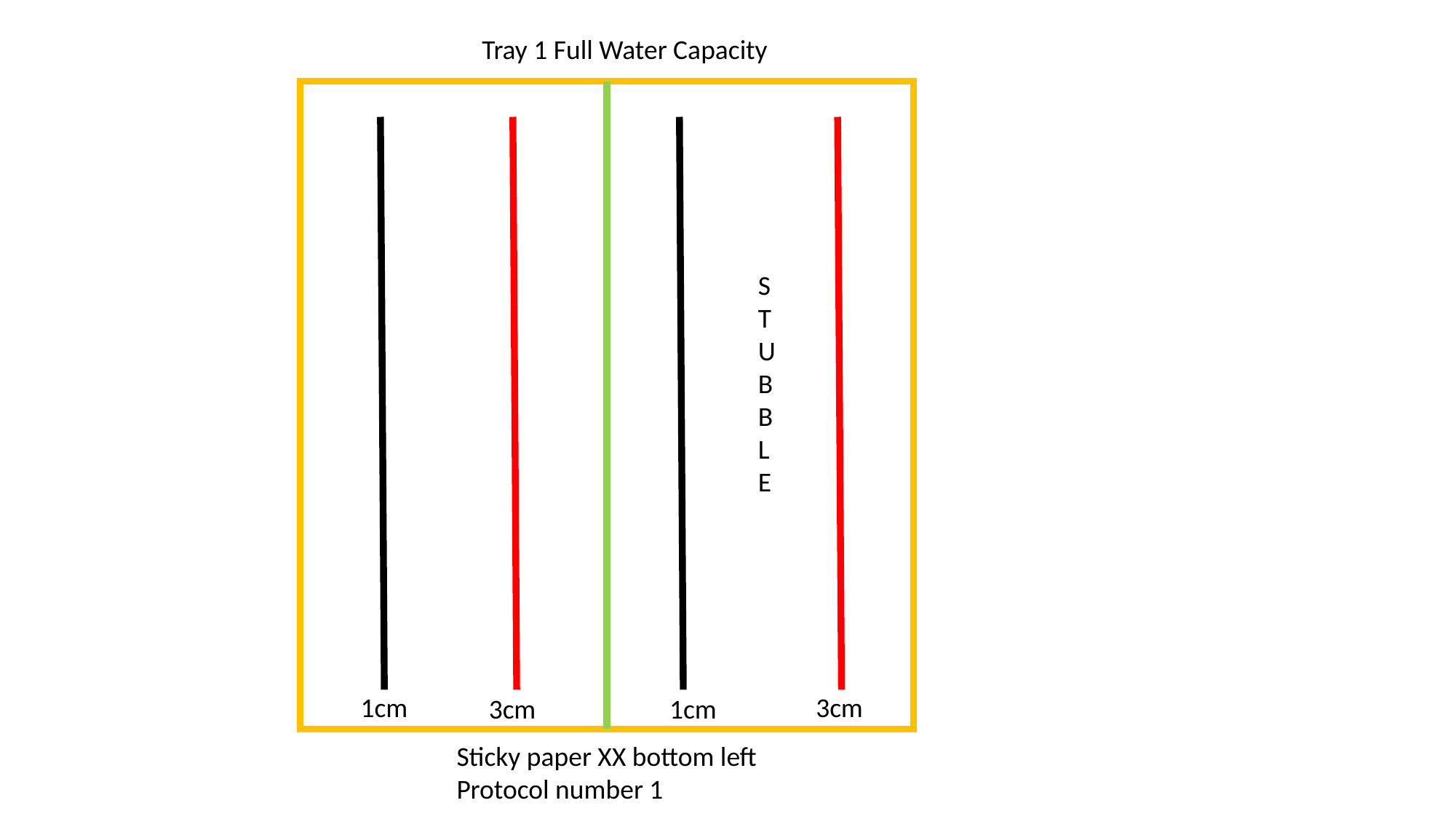

Tray 1 Full Water Capacity

STUBBLE
1cm
3cm
3cm
1cm
Sticky paper XX bottom left
Protocol number 1